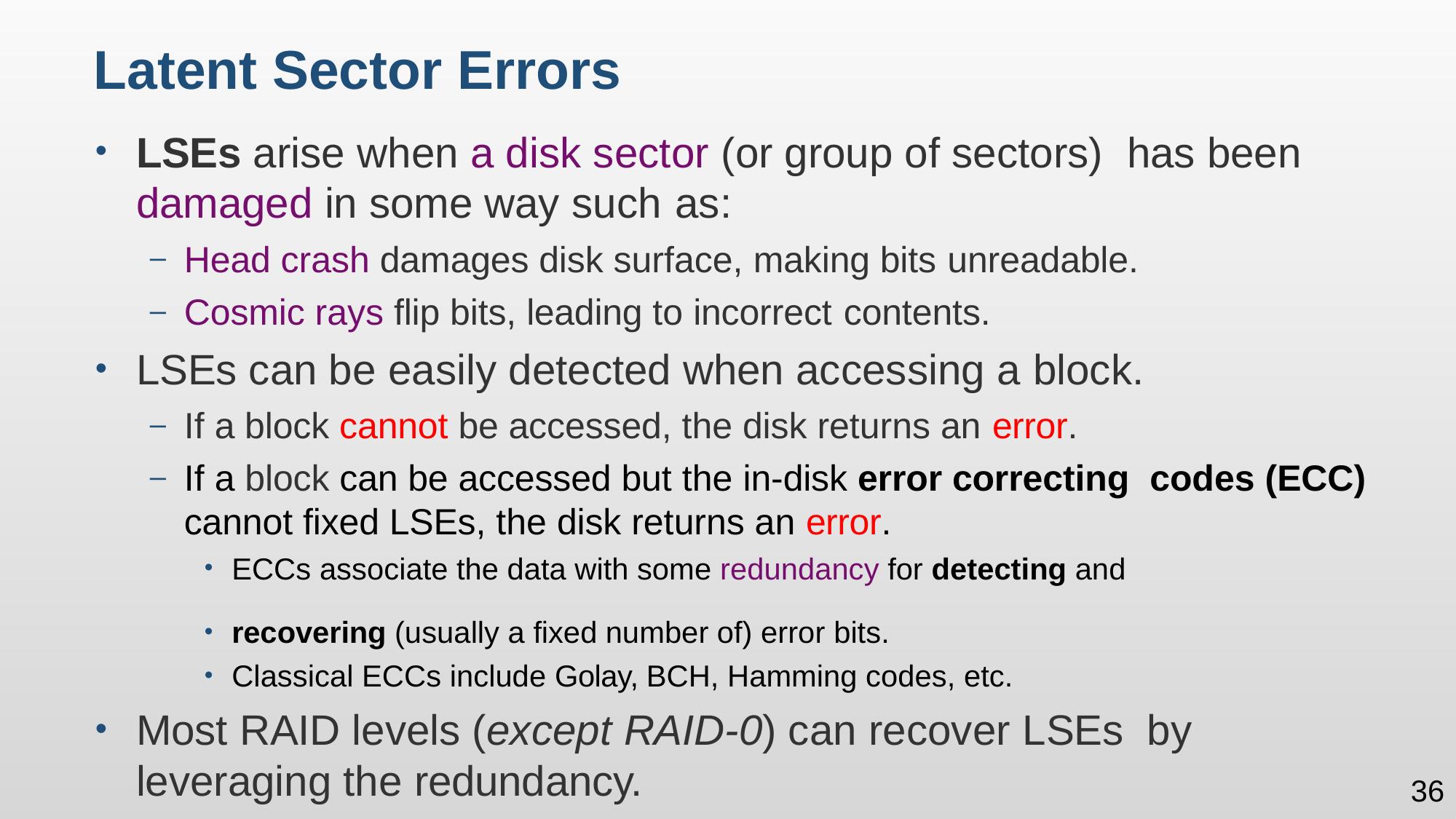

Latent Sector Errors
LSEs arise when a disk sector (or group of sectors)  has been damaged in some way such as:
Head crash damages disk surface, making bits unreadable.
Cosmic rays flip bits, leading to incorrect contents.
LSEs can be easily detected when accessing a block.
If a block cannot be accessed, the disk returns an error.
If a block can be accessed but the in-disk error correcting  codes (ECC) cannot fixed LSEs, the disk returns an error.
ECCs associate the data with some redundancy for detecting and
recovering (usually a fixed number of) error bits.
Classical ECCs include Golay, BCH, Hamming codes, etc.
Most RAID levels (except RAID-0) can recover LSEs  by leveraging the redundancy.

36